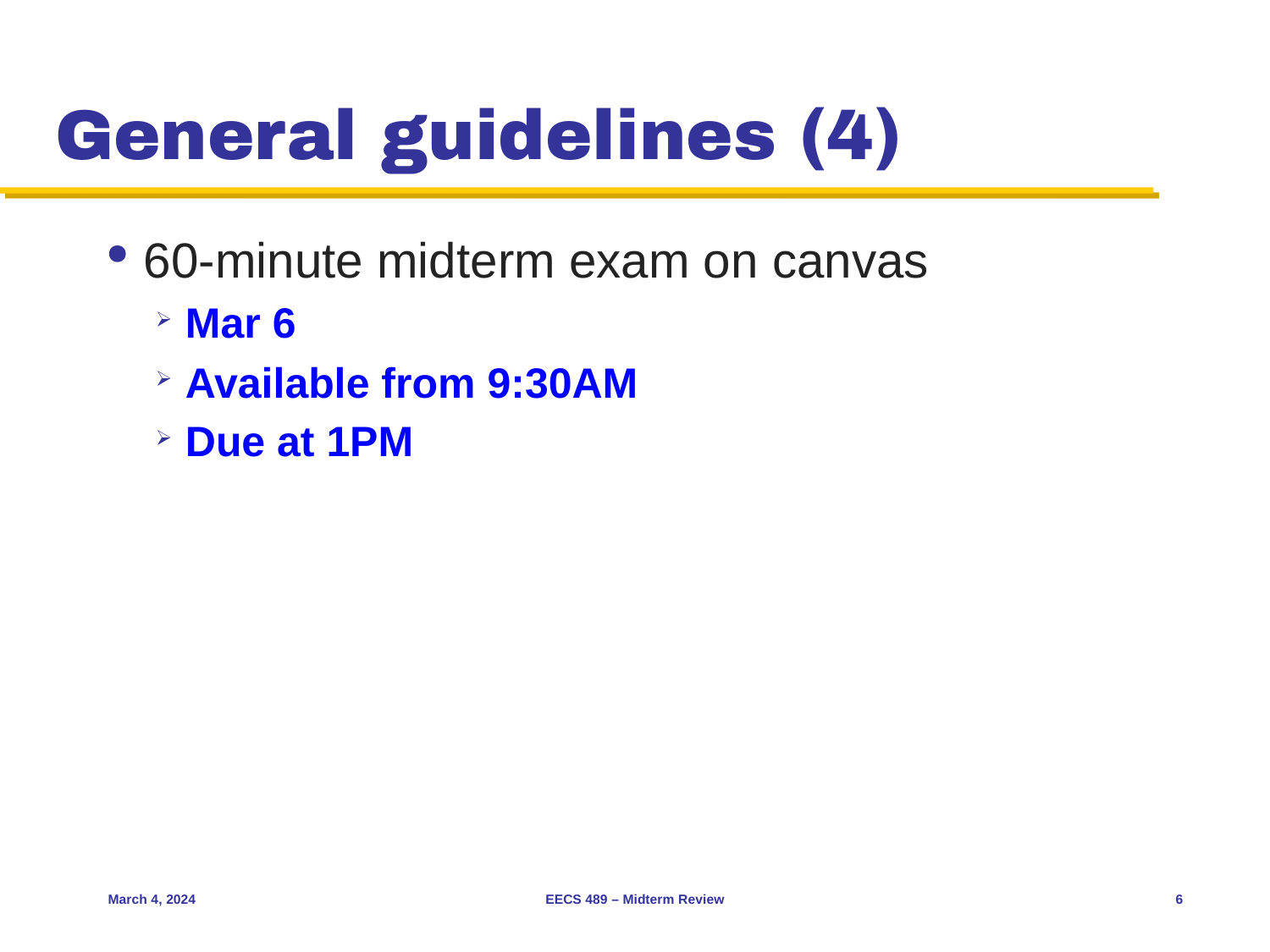

# General guidelines (4)
60-minute midterm exam on canvas
Mar 6
Available from 9:30AM
Due at 1PM
March 4, 2024
EECS 489 – Midterm Review
6